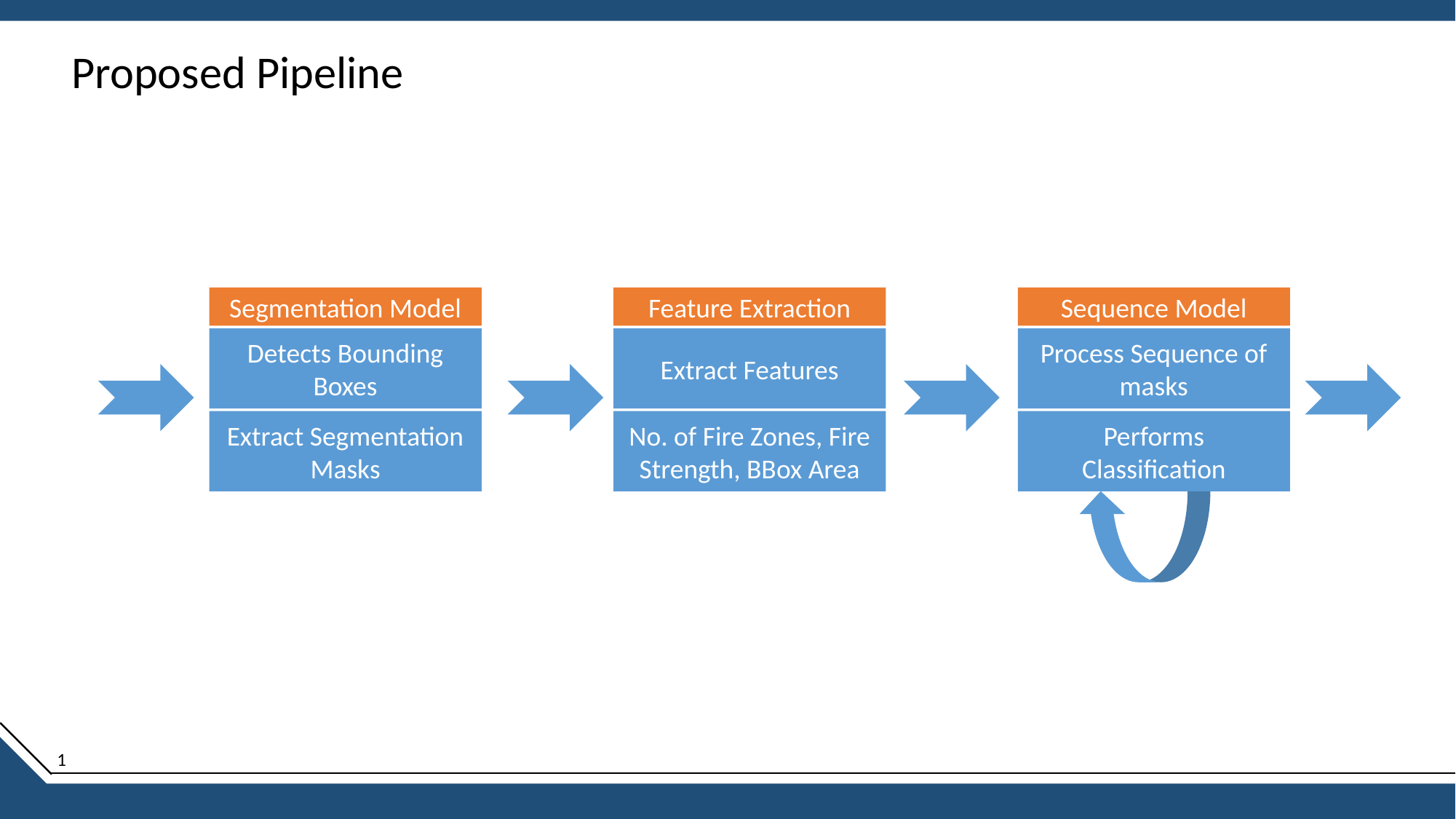

# Proposed Pipeline
Segmentation Model
Detects Bounding Boxes
Extract Segmentation Masks
Feature Extraction
Extract Features
No. of Fire Zones, Fire Strength, BBox Area
Sequence Model
Process Sequence of masks
Performs Classification

1